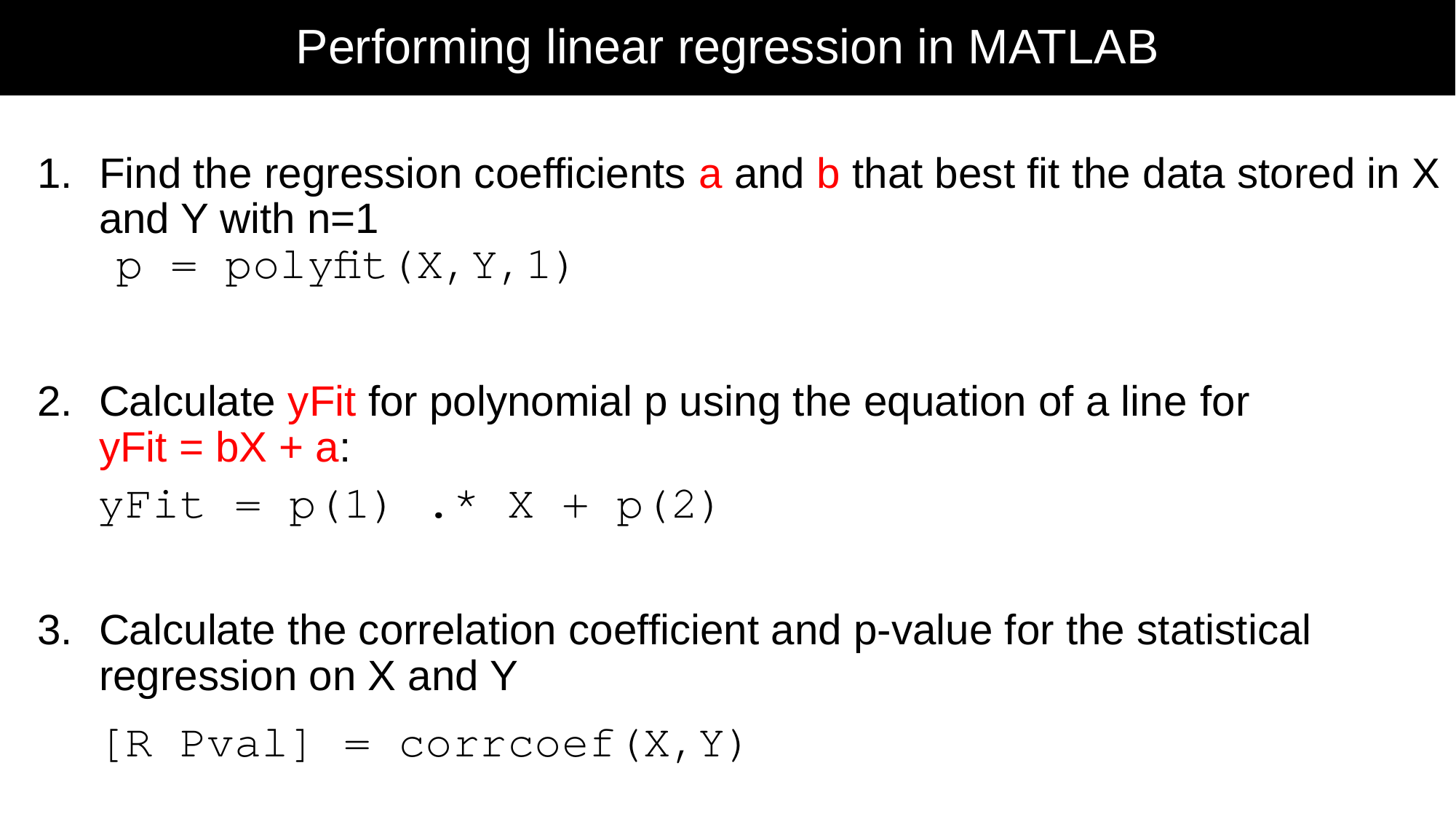

# Performing linear regression in MATLAB

Find the regression coefficients a and b that best fit the data stored in X and Y with n=1

Calculate yFit for polynomial p using the equation of a line for             yFit = bX + a:

Calculate the correlation coefficient and p-value for the statistical regression on X and Y
p = polyfit(X,Y,1)
yFit = p(1) .* X + p(2)
[R Pval] = corrcoef(X,Y)